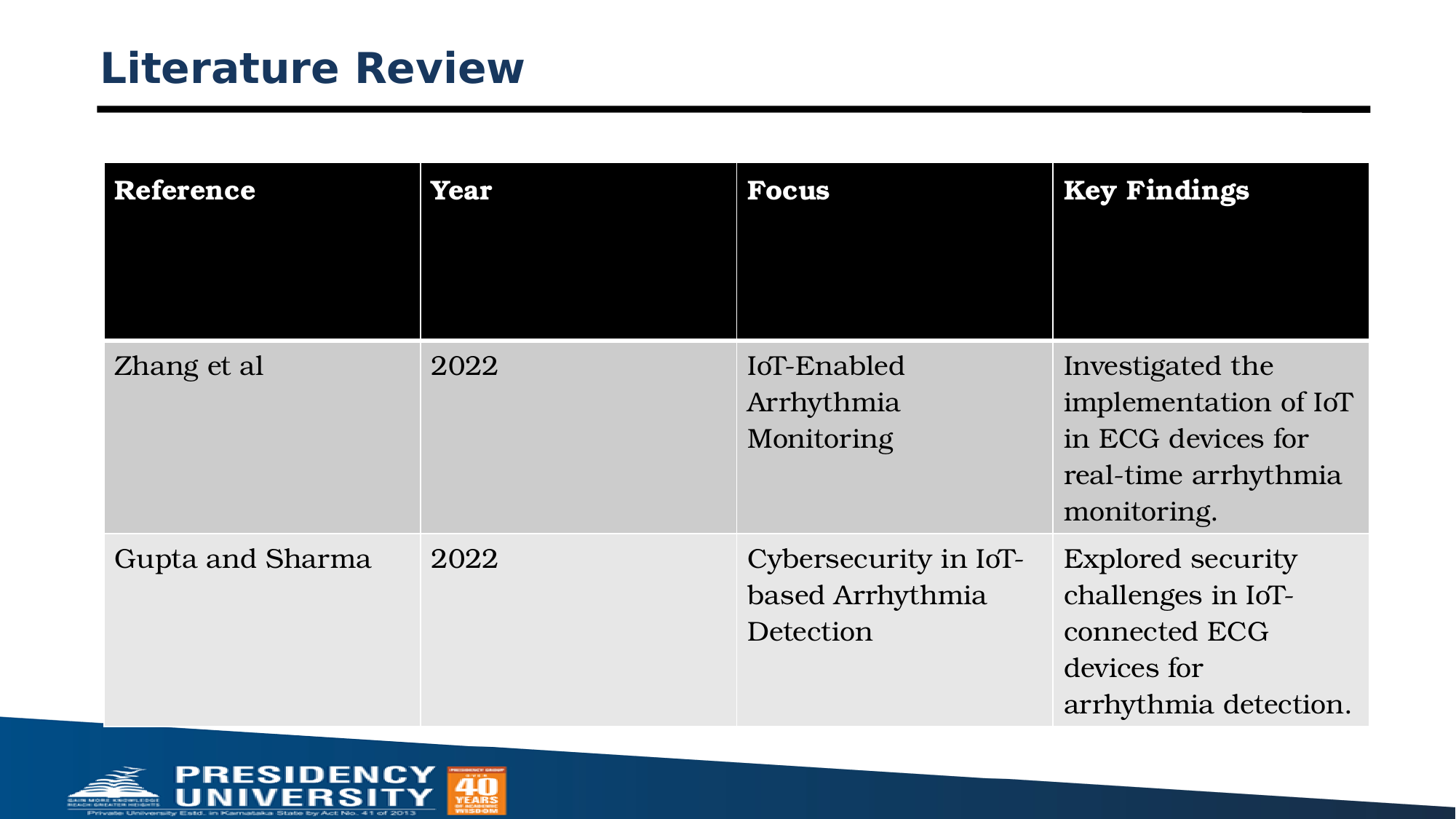

Literature Review
| Reference | Year | Focus | Key Findings |
| --- | --- | --- | --- |
| Zhang et al | 2022 | IoT-Enabled Arrhythmia Monitoring | Investigated the implementation of IoT in ECG devices for real-time arrhythmia monitoring. |
| Gupta and Sharma | 2022 | Cybersecurity in IoT-based Arrhythmia Detection | Explored security challenges in IoT-connected ECG devices for arrhythmia detection. |